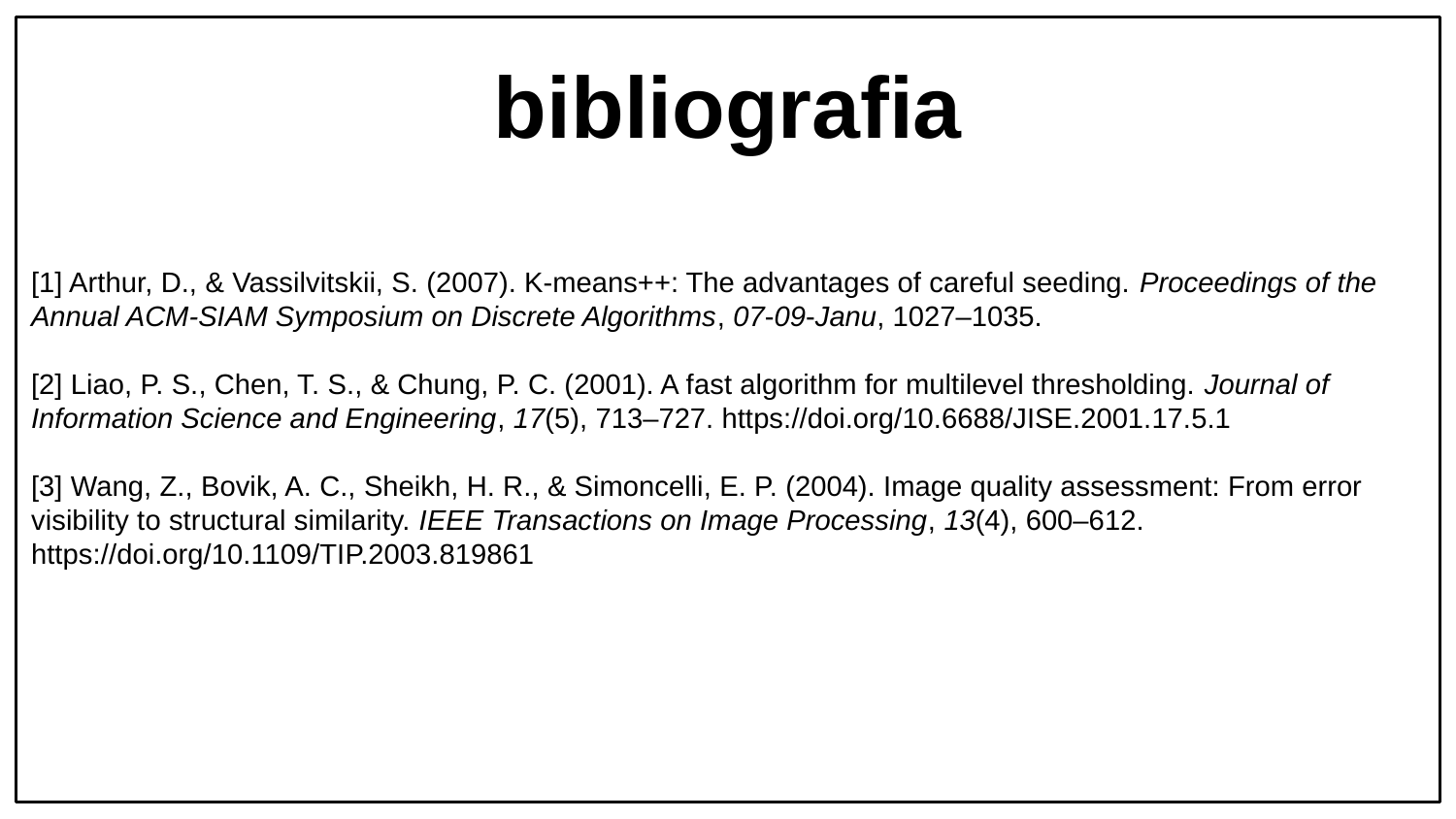

# bibliografia
[1] Arthur, D., & Vassilvitskii, S. (2007). K-means++: The advantages of careful seeding. Proceedings of the Annual ACM-SIAM Symposium on Discrete Algorithms, 07-09-Janu, 1027–1035.

[2] Liao, P. S., Chen, T. S., & Chung, P. C. (2001). A fast algorithm for multilevel thresholding. Journal of Information Science and Engineering, 17(5), 713–727. https://doi.org/10.6688/JISE.2001.17.5.1

[3] Wang, Z., Bovik, A. C., Sheikh, H. R., & Simoncelli, E. P. (2004). Image quality assessment: From error visibility to structural similarity. IEEE Transactions on Image Processing, 13(4), 600–612. https://doi.org/10.1109/TIP.2003.819861